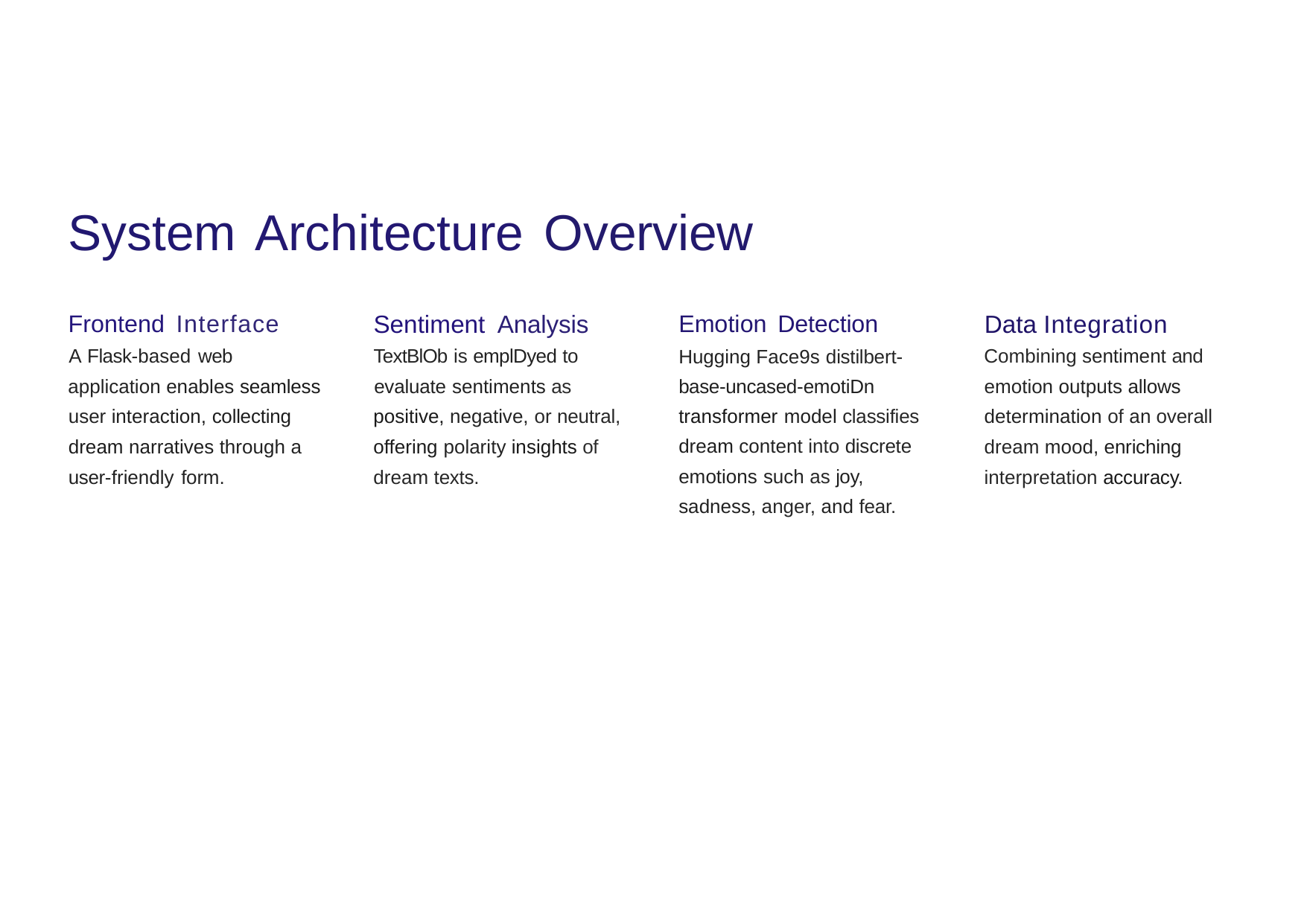

# System Architecture Overview
Sentiment Analysis
TextBlOb is emplDyed to
evaluate sentiments as positive, negative, or neutral, offering polarity insights of dream texts.
Data Integration
Combining sentiment and
emotion outputs allows determination of an overall dream mood, enriching interpretation accuracy.
Frontend Interface
A Flask-based web
application enables seamless user interaction, collecting dream narratives through a user-friendly form.
Emotion Detection Hugging Face9s distilbert- base-uncased-emotiDn transformer model classifies dream content into discrete emotions such as joy, sadness, anger, and fear.